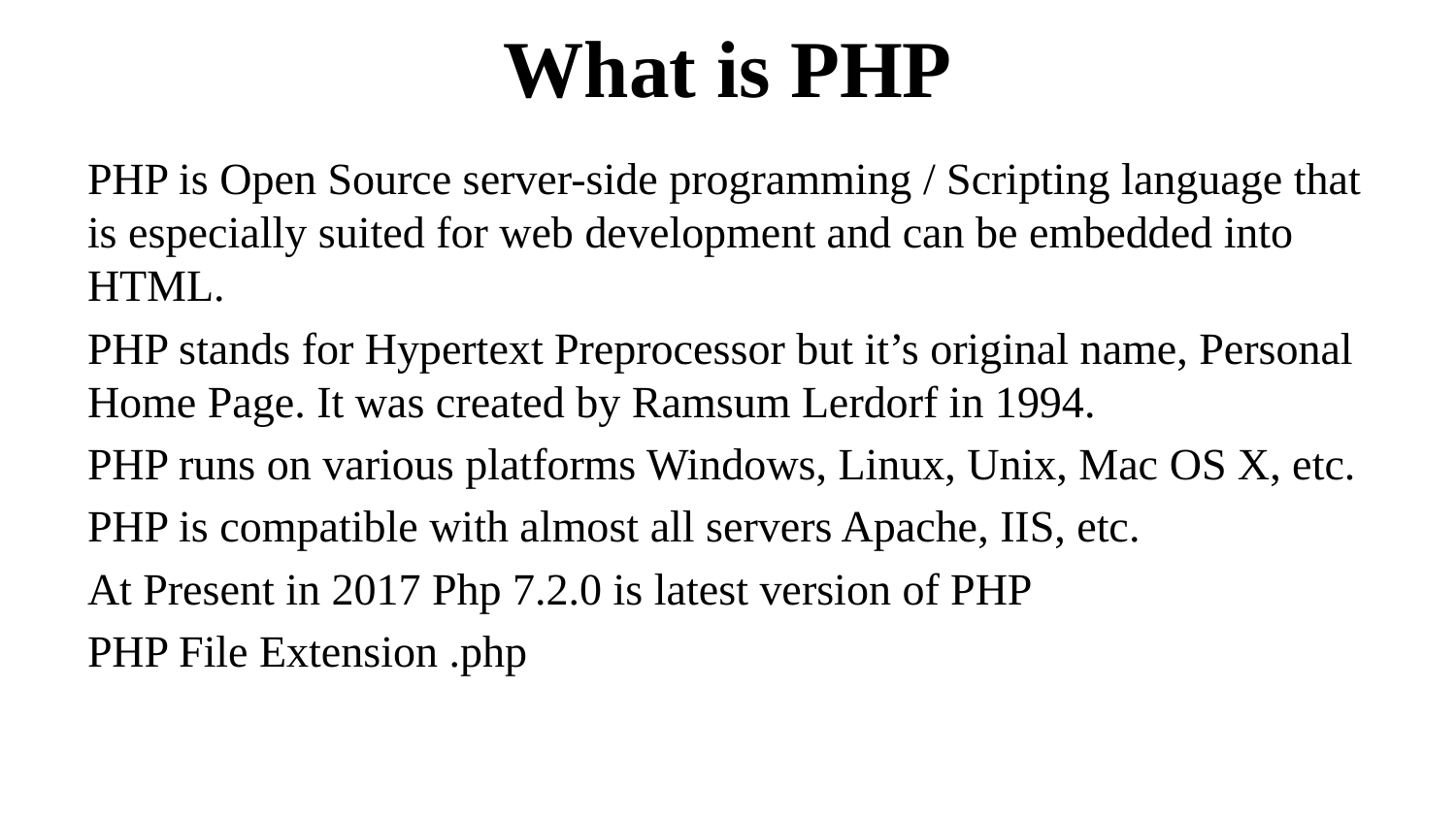

# What is PHP
PHP is Open Source server-side programming / Scripting language that is especially suited for web development and can be embedded into HTML.
PHP stands for Hypertext Preprocessor but it’s original name, Personal Home Page. It was created by Ramsum Lerdorf in 1994.
PHP runs on various platforms Windows, Linux, Unix, Mac OS X, etc.
PHP is compatible with almost all servers Apache, IIS, etc.
At Present in 2017 Php 7.2.0 is latest version of PHP
PHP File Extension .php